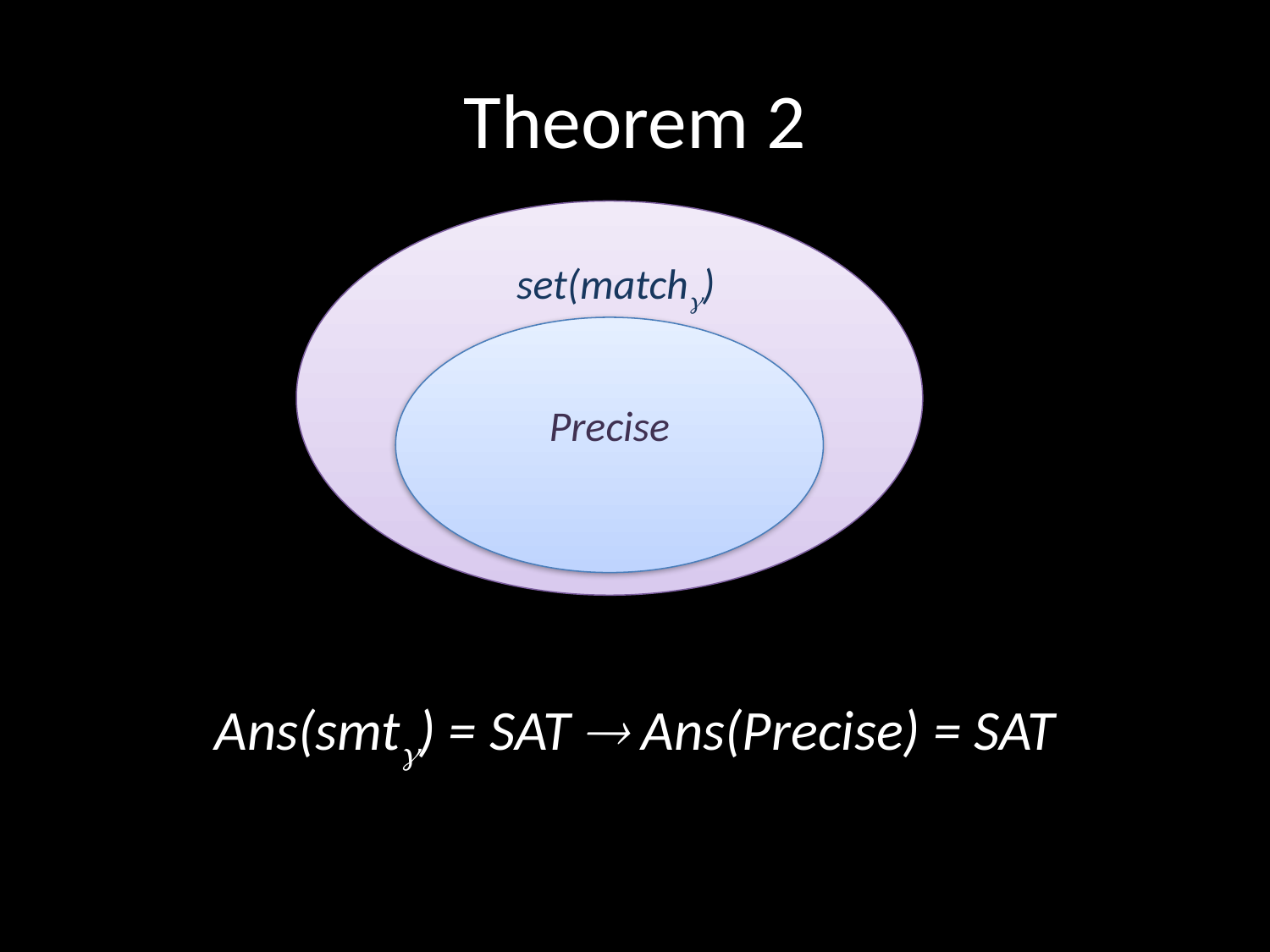

# Theorem 2

Precise

set(matchγ)
Ans(smtγ) = SAT → Ans(Precise) = SAT